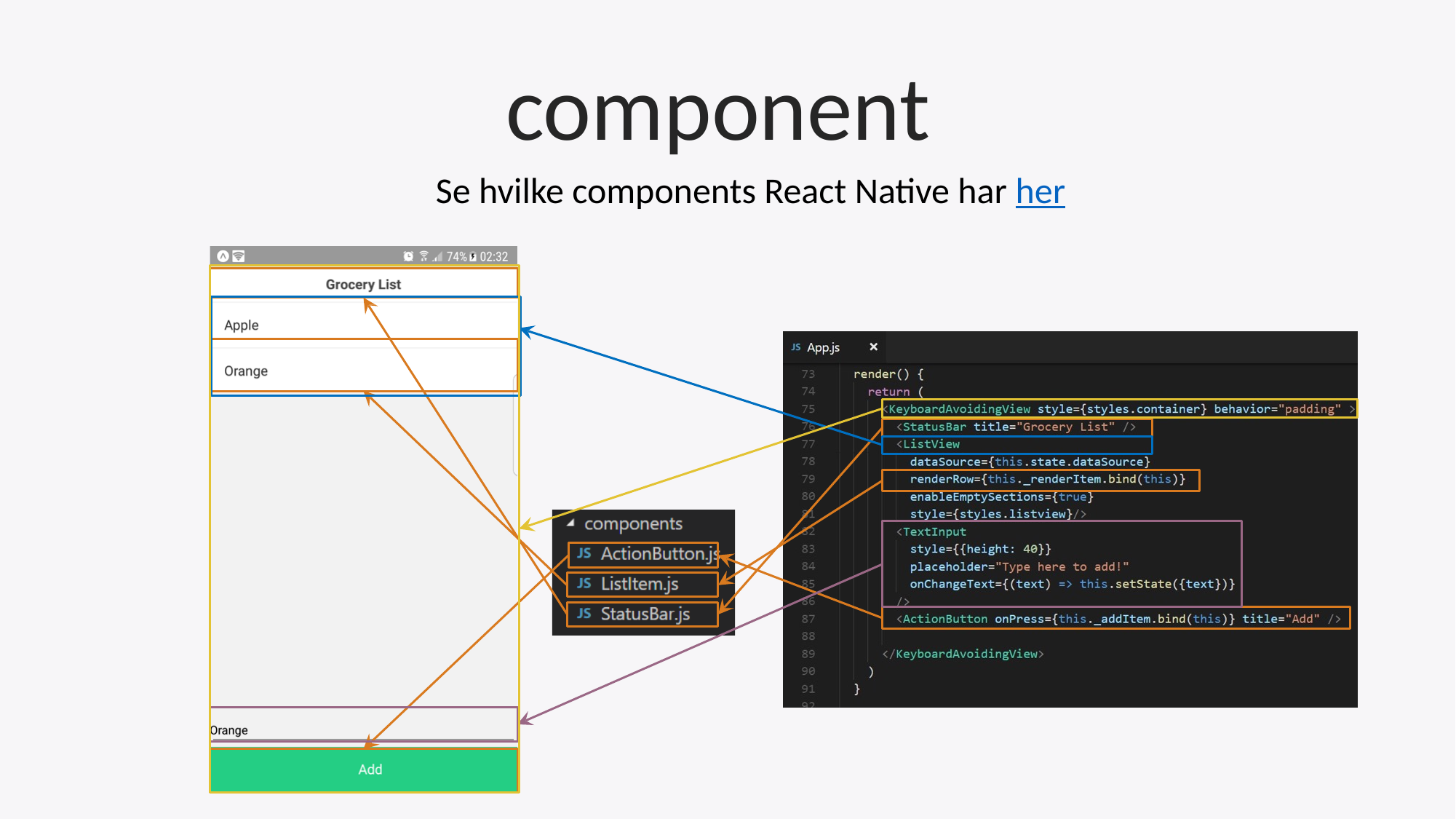

# component
Se hvilke components React Native har her